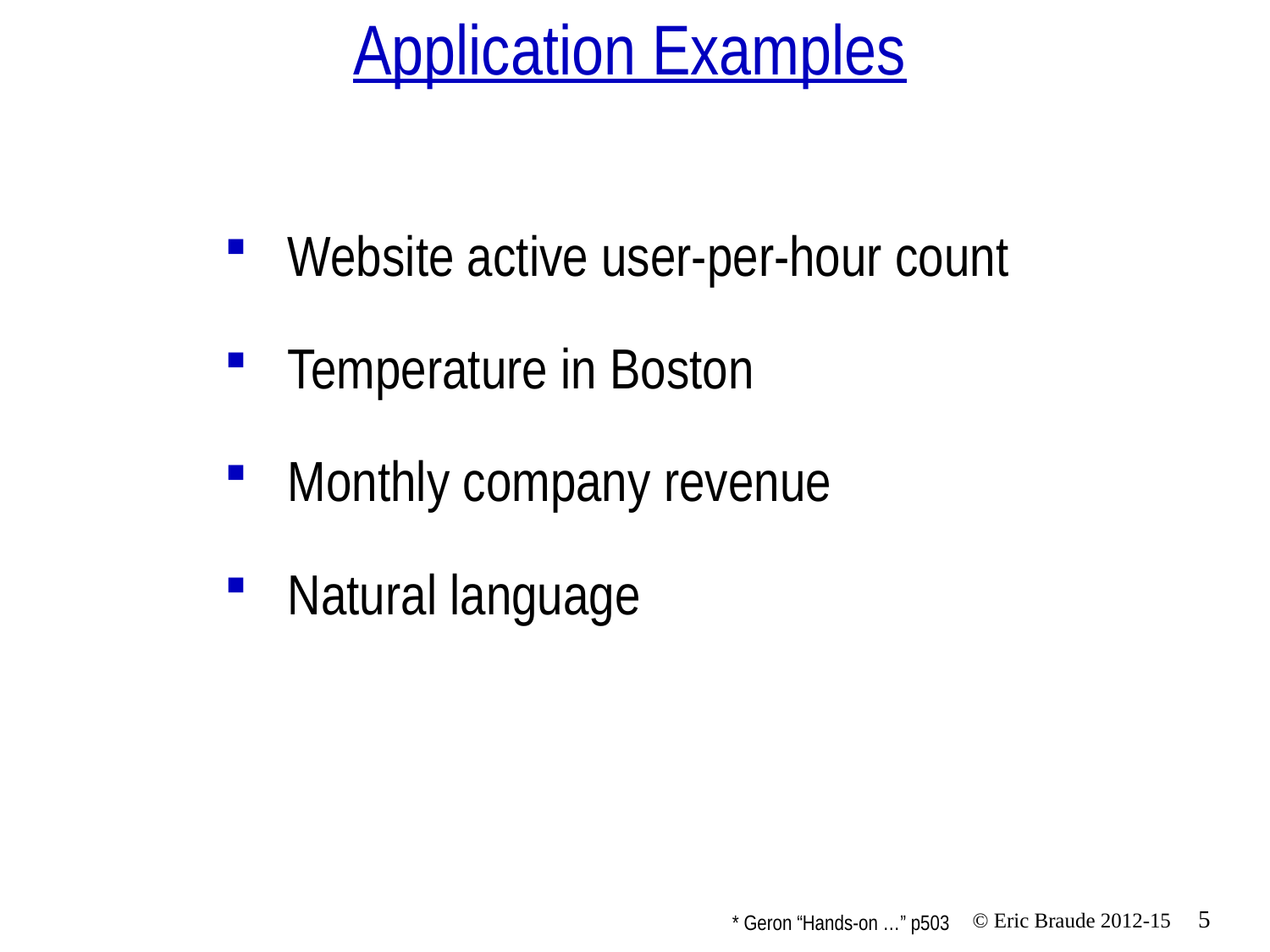

# Application Examples
Website active user-per-hour count
Temperature in Boston
Monthly company revenue
Natural language
* Geron “Hands-on …” p503